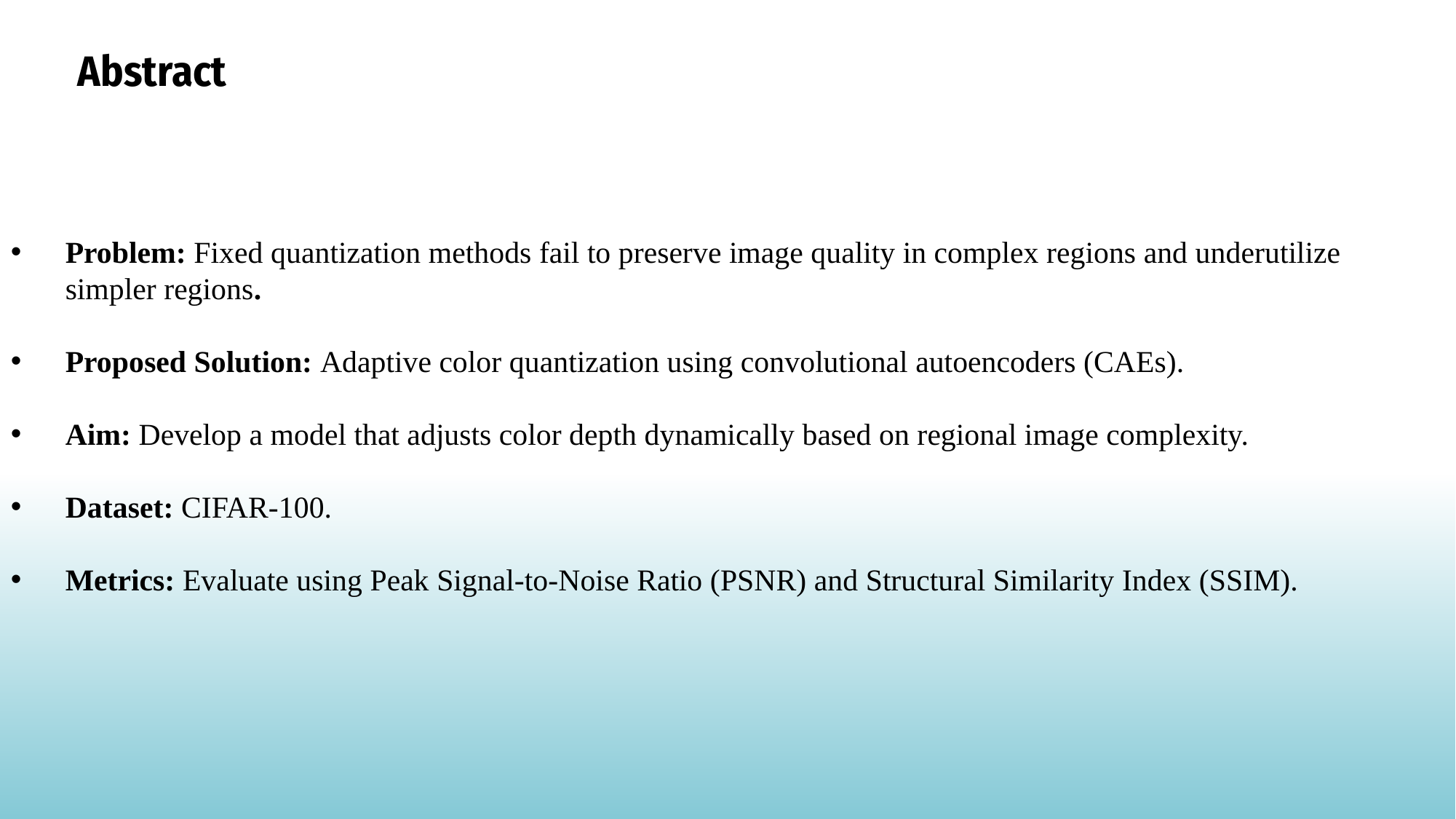

Abstract
Problem: Fixed quantization methods fail to preserve image quality in complex regions and underutilize simpler regions.

Proposed Solution: Adaptive color quantization using convolutional autoencoders (CAEs).

Aim: Develop a model that adjusts color depth dynamically based on regional image complexity.

Dataset: CIFAR-100.

Metrics: Evaluate using Peak Signal-to-Noise Ratio (PSNR) and Structural Similarity Index (SSIM).